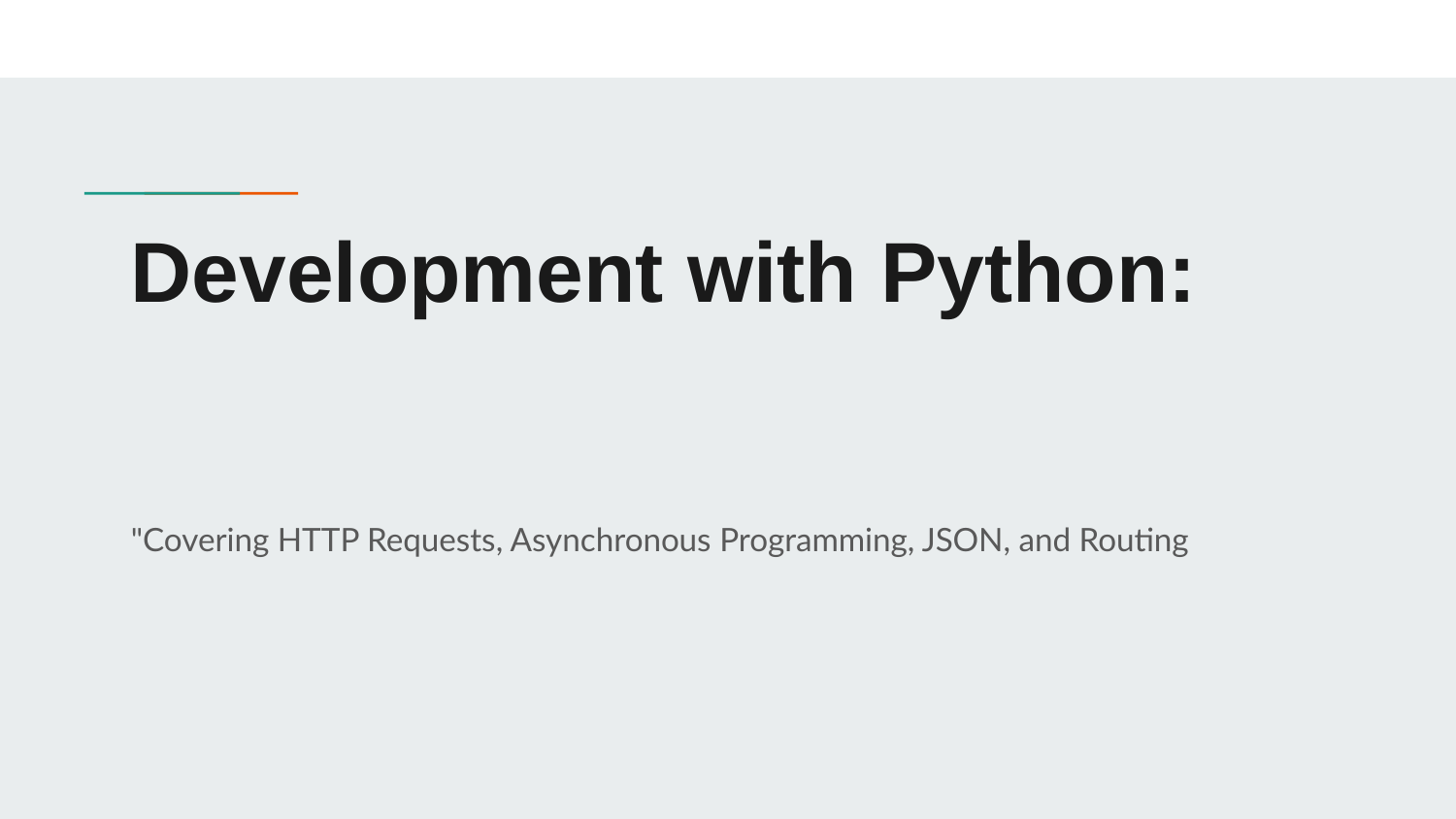

# Development with Python:
"Covering HTTP Requests, Asynchronous Programming, JSON, and Routing